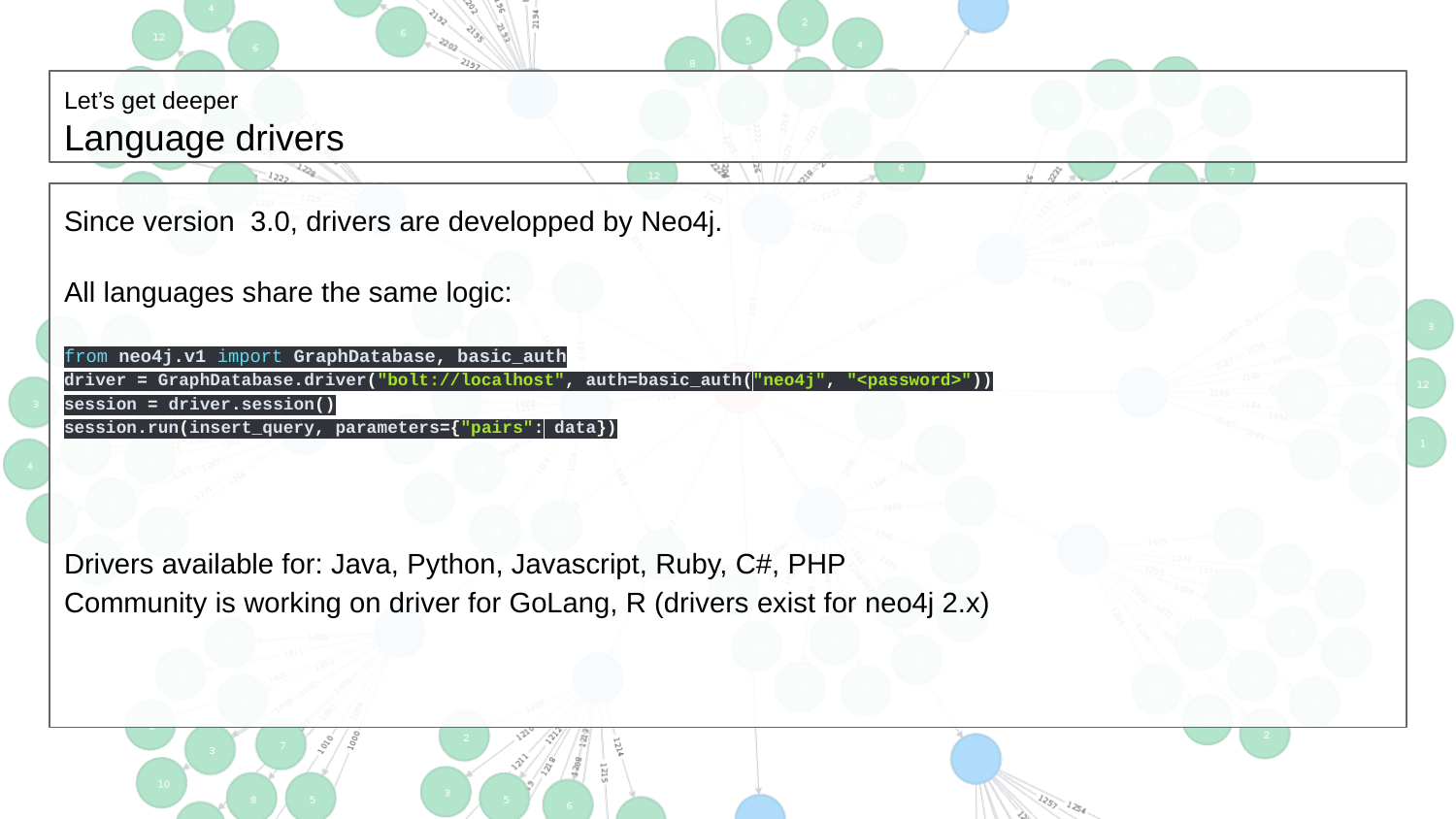

# Let’s get deeper
Language drivers
Since version  3.0, drivers are developped by Neo4j.
All languages share the same logic:
from neo4j.v1 import GraphDatabase, basic_auth
driver = GraphDatabase.driver("bolt://localhost", auth=basic_auth("neo4j", "<password>"))
session = driver.session()
session.run(insert_query, parameters={"pairs": data})

Drivers available for: Java, Python, Javascript, Ruby, C#, PHP
Community is working on driver for GoLang, R (drivers exist for neo4j 2.x)